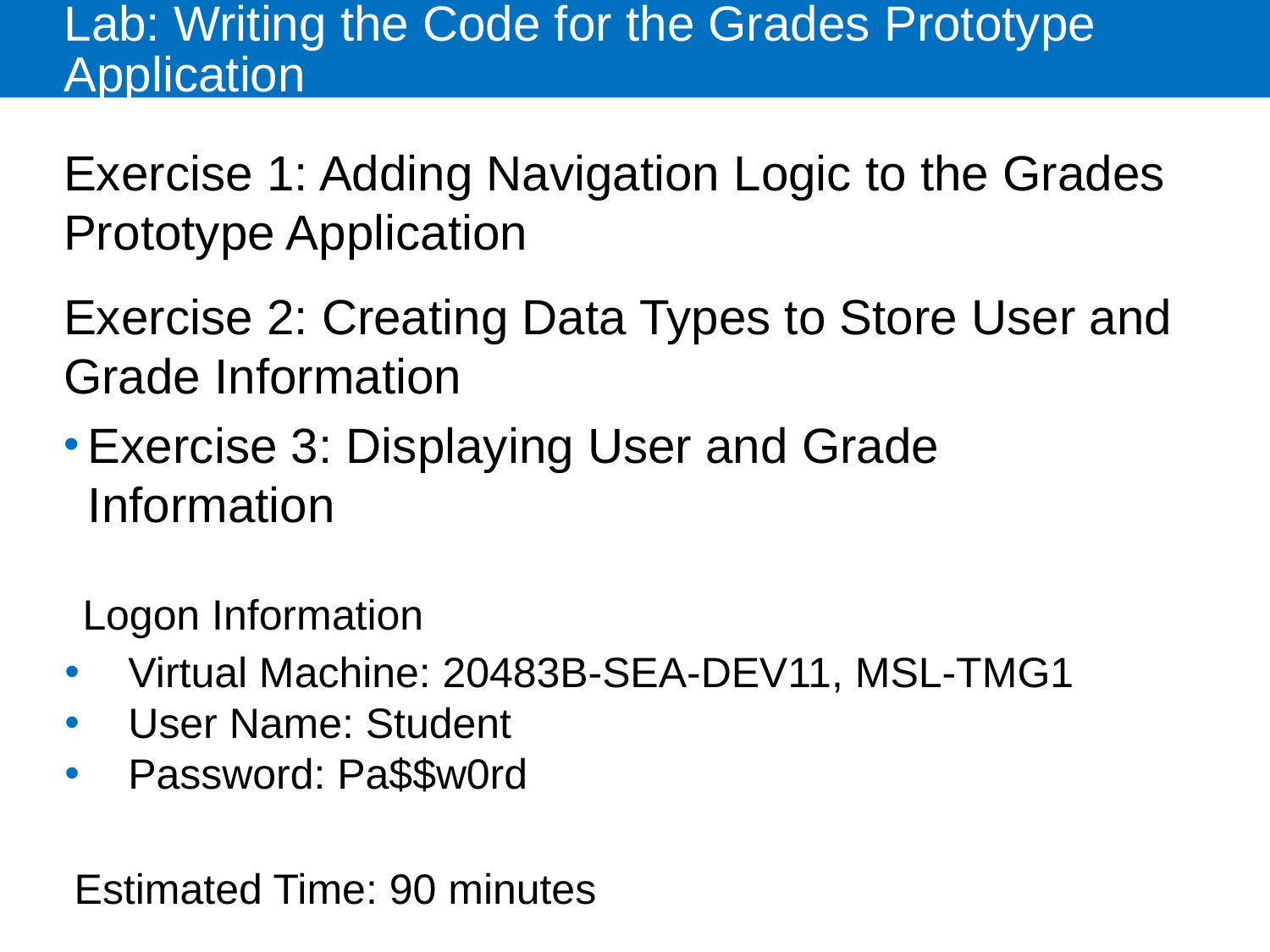

# Lab: Writing the Code for the Grades Prototype Application
Exercise 1: Adding Navigation Logic to the Grades Prototype Application
Exercise 2: Creating Data Types to Store User and Grade Information
Exercise 3: Displaying User and Grade Information
Logon Information
Virtual Machine: 20483B-SEA-DEV11, MSL-TMG1
User Name: Student
Password: Pa$$w0rd
Estimated Time: 90 minutes